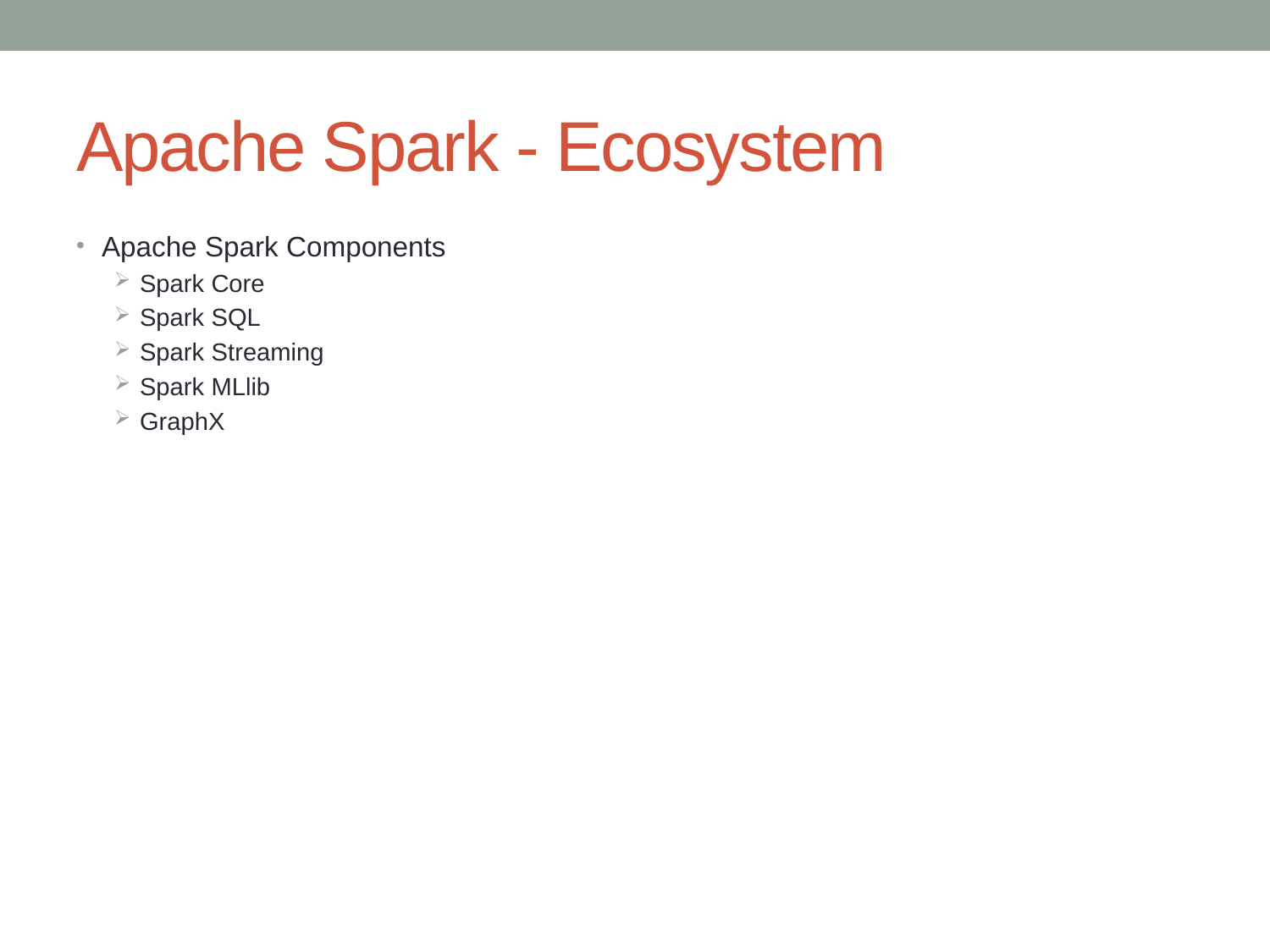

# Apache Spark - Ecosystem
Apache Spark Components
Spark Core
Spark SQL
Spark Streaming
Spark MLlib
GraphX